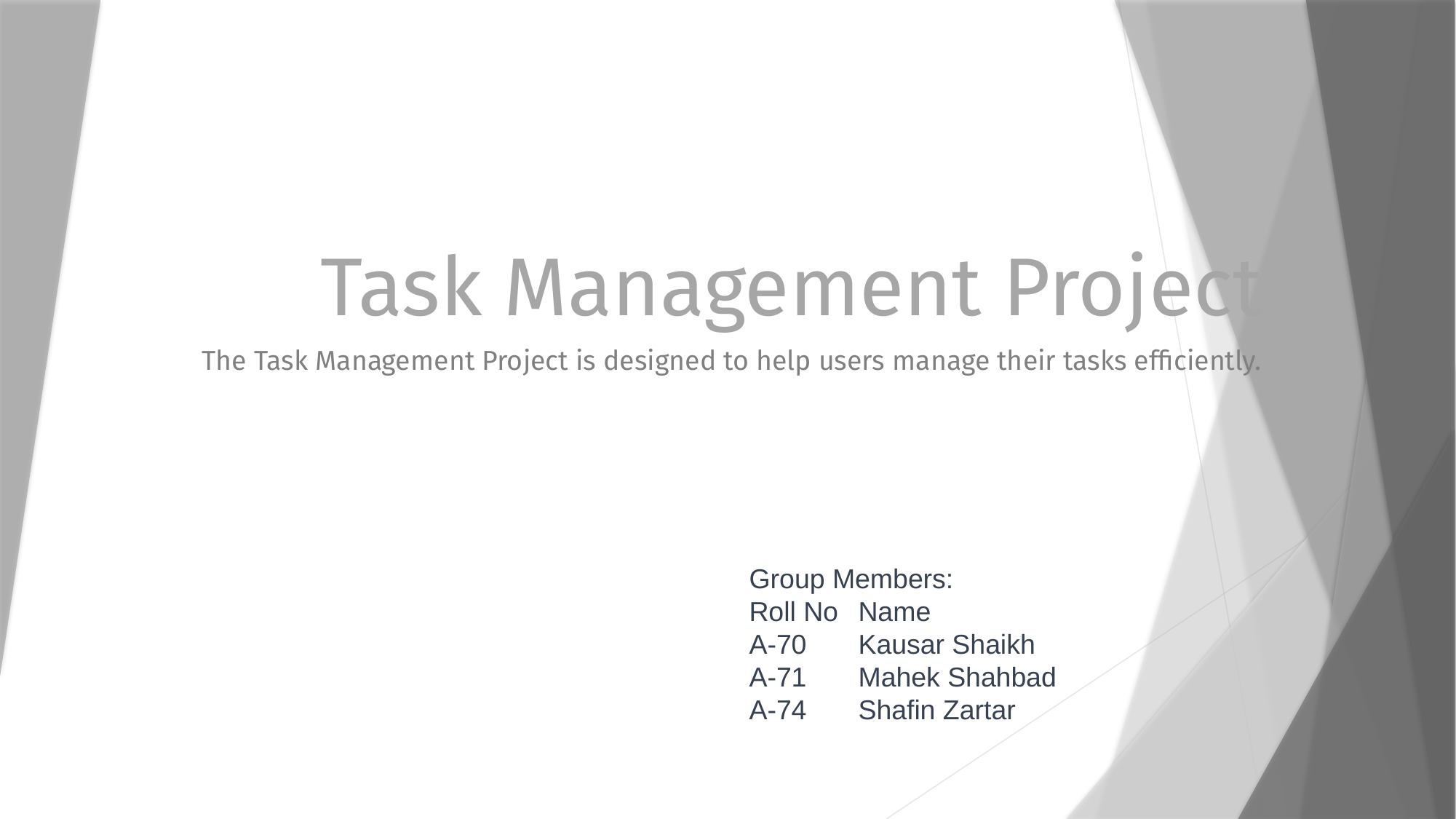

# Task Management Project
The Task Management Project is designed to help users manage their tasks efficiently.
Group Members:
Roll No	Name
A-70	Kausar Shaikh
A-71	Mahek Shahbad
A-74	Shafin Zartar